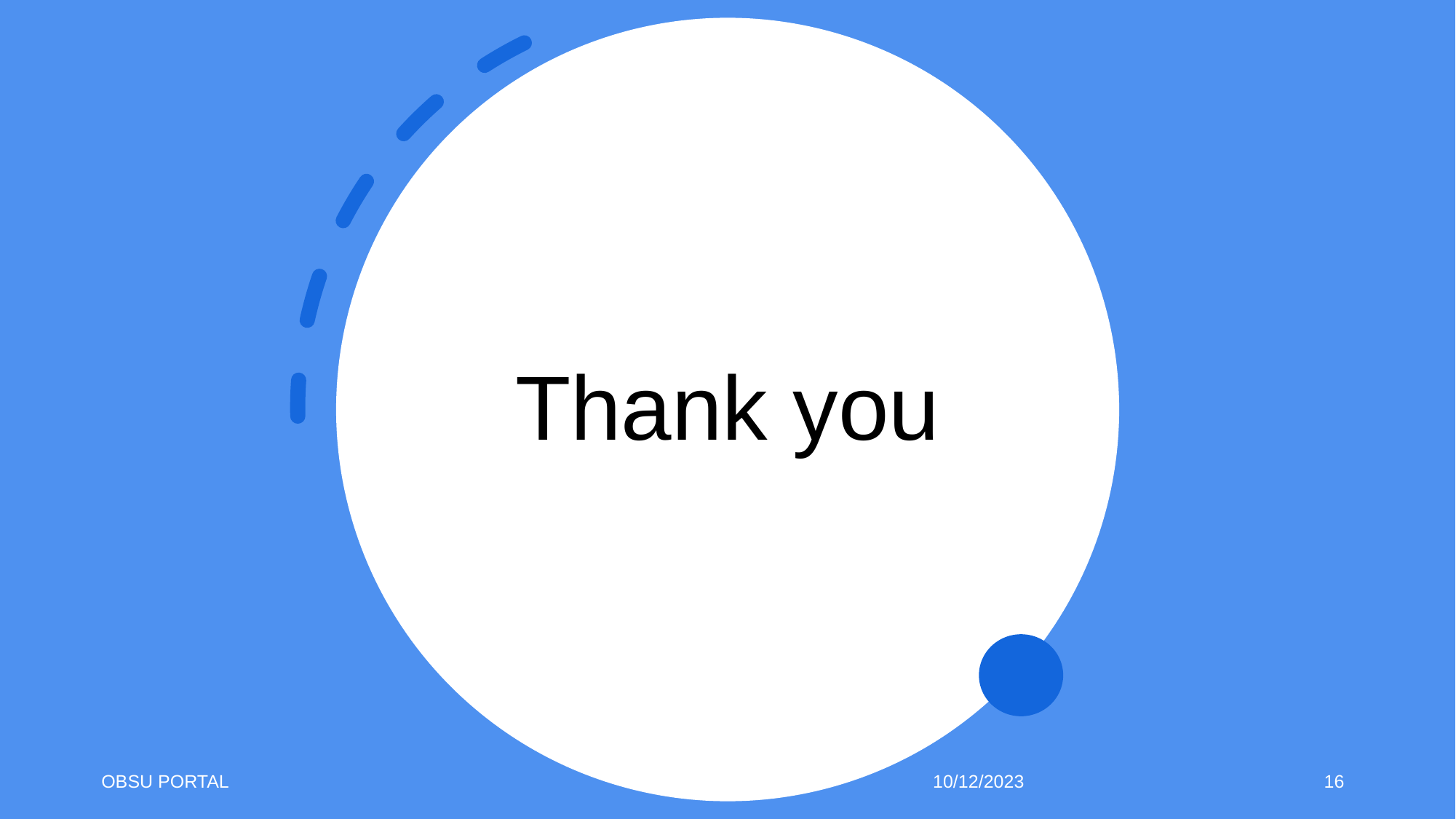

# Thank you

OBSU PORTAL
10/12/2023
16